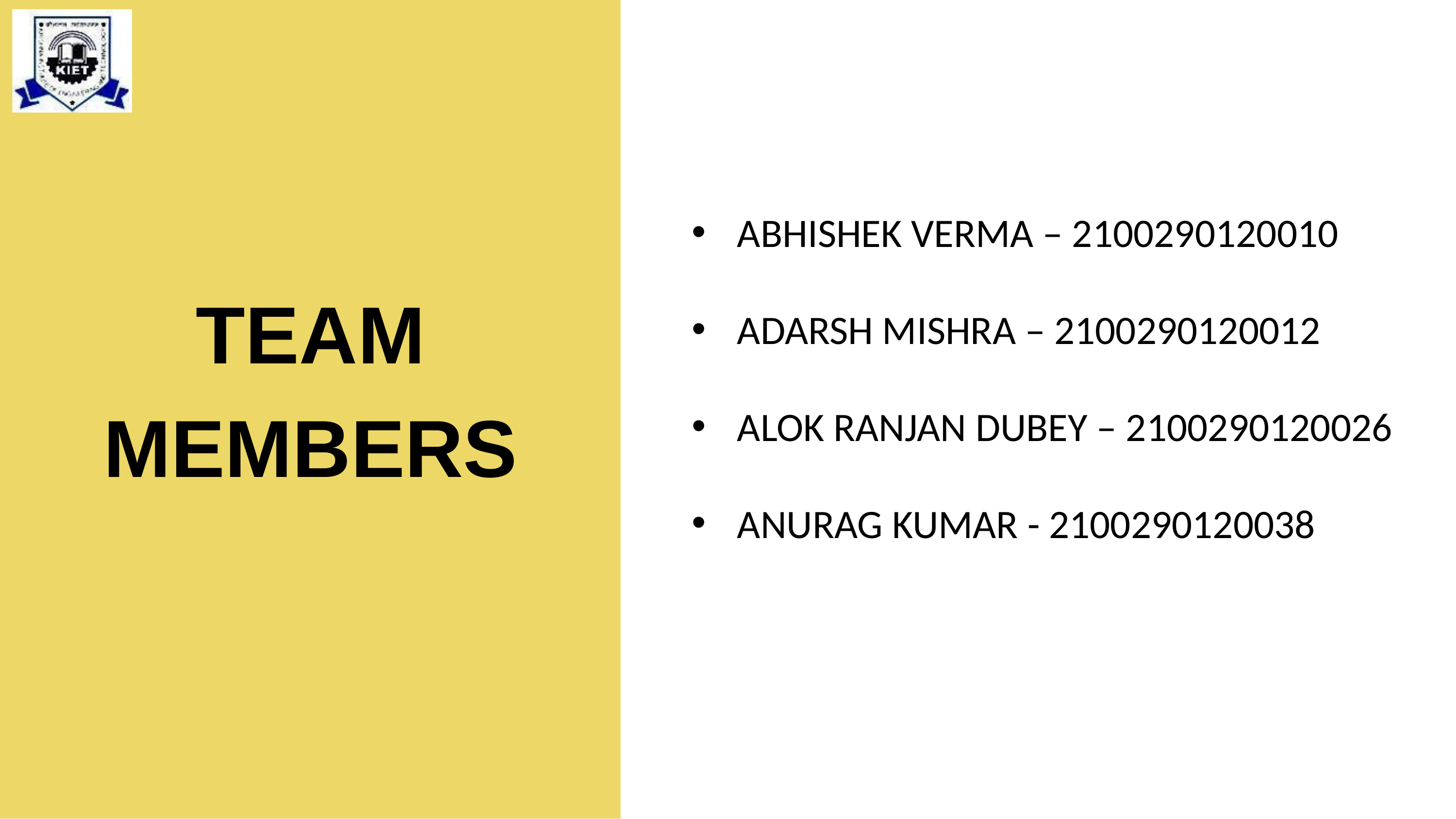

ABHISHEK VERMA – 2100290120010

ADARSH MISHRA – 2100290120012

ALOK RANJAN DUBEY – 2100290120026

ANURAG KUMAR - 2100290120038
TEAM MEMBERS